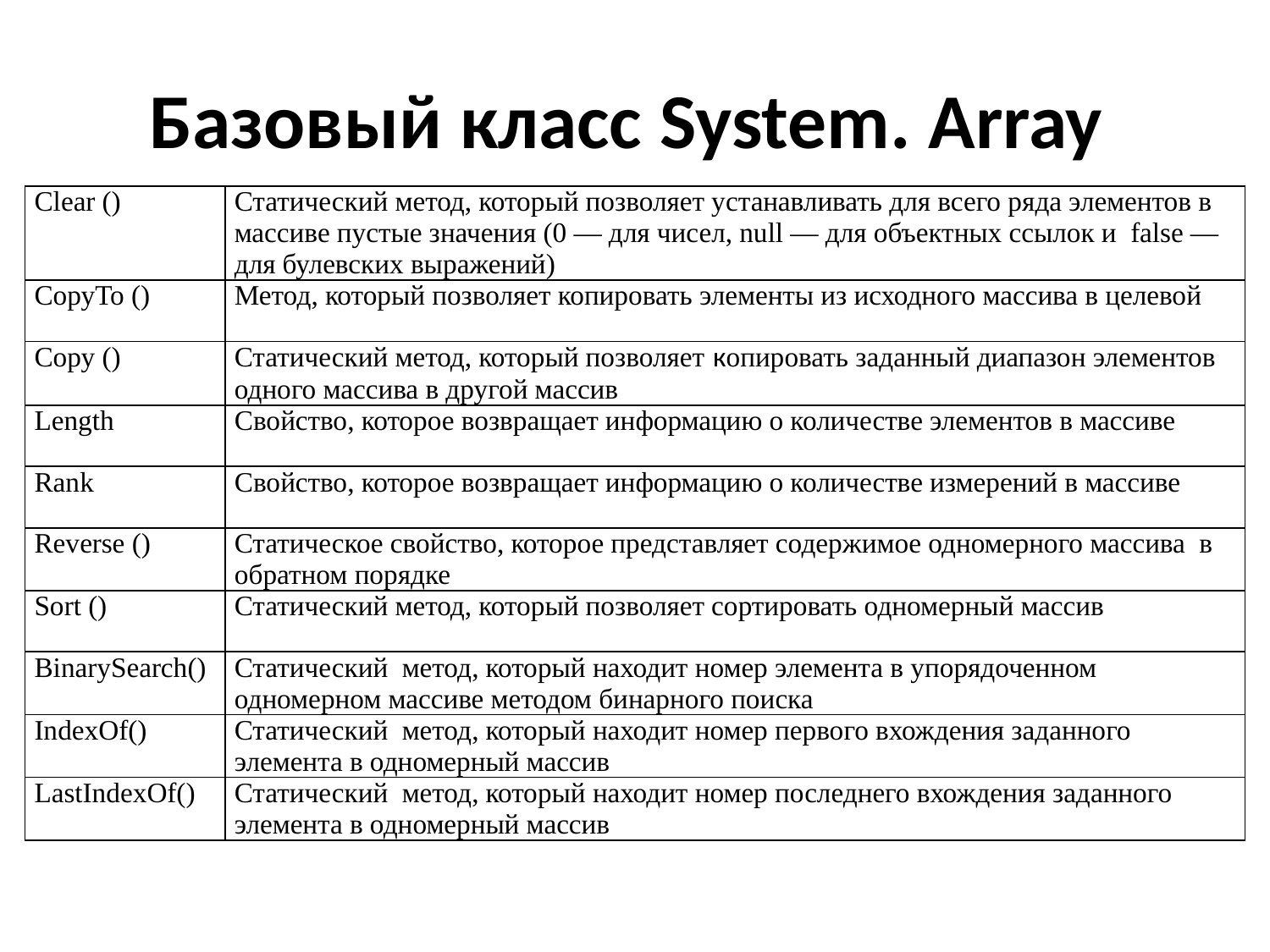

# Базовый класс System. Array
| Clear () | Статический метод, который позволяет устанавливать для всего ряда элементов в массиве пустые значения (0 — для чисел, null — для объектных ссылок и false — для булевских выражений) |
| --- | --- |
| СоруТо () | Метод, который позволяет копировать элементы из исходного массива в целевой |
| Сору () | Статический метод, который позволяет копировать заданный диапазон элементов одного массива в другой массив |
| Length | Свойство, которое возвращает информацию о количестве элементов в массиве |
| Rank | Свойство, которое возвращает информацию о количестве измерений в массиве |
| Reverse () | Статическое свойство, которое представляет содержимое одномерного массива в обратном порядке |
| Sort () | Статический метод, который позволяет сортировать одномерный массив |
| BinarySearch() | Статический метод, который находит номер элемента в упорядоченном одномерном массиве методом бинарного поиска |
| IndexOf() | Статический метод, который находит номер первого вхождения заданного элемента в одномерный массив |
| LastIndexOf() | Статический метод, который находит номер последнего вхождения заданного элемента в одномерный массив |